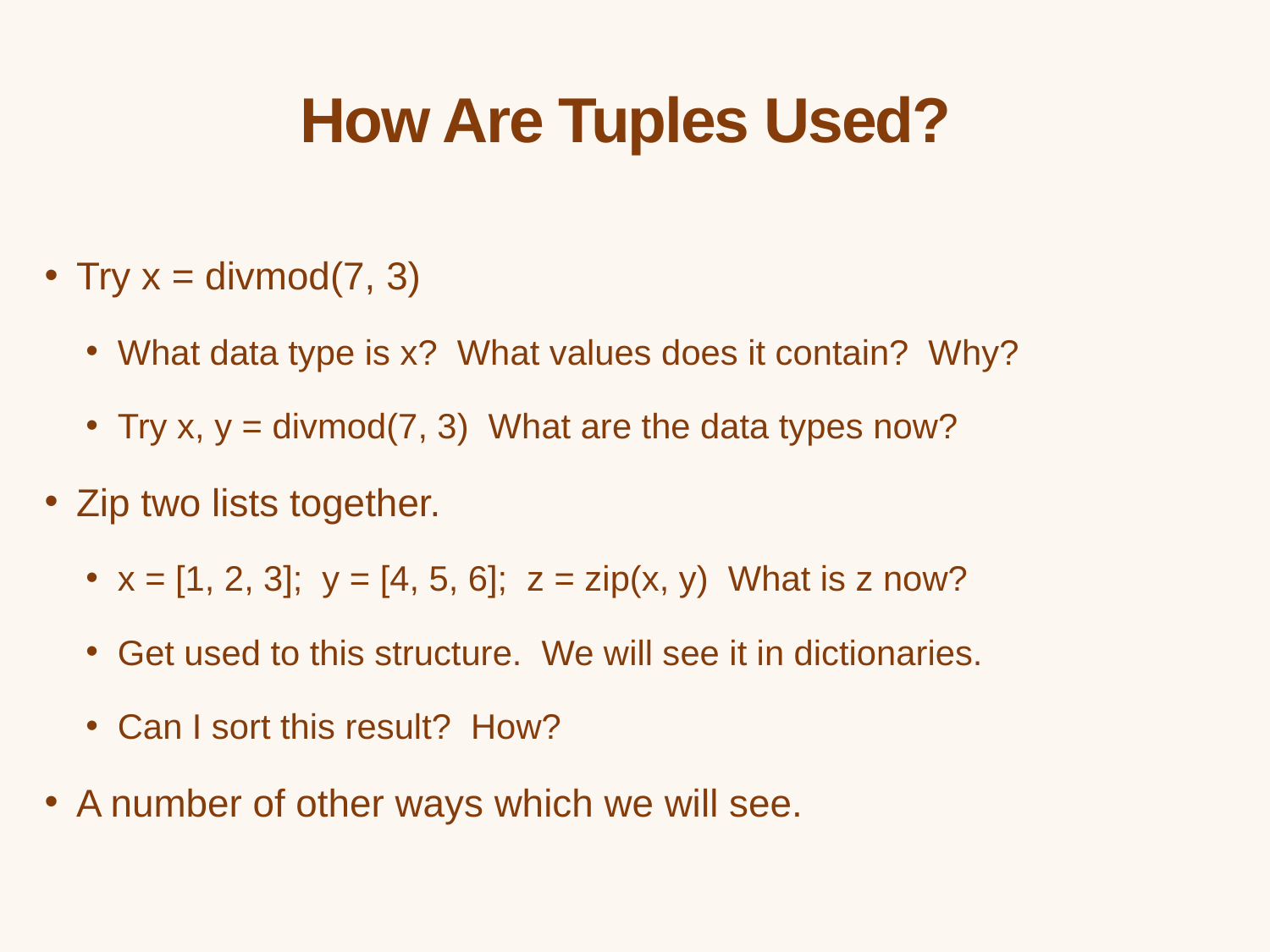

# How Are Tuples Used?
Try x = divmod(7, 3)
What data type is x?  What values does it contain?  Why?
Try x, y = divmod(7, 3)  What are the data types now?
Zip two lists together.
x = [1, 2, 3];  y = [4, 5, 6];  z = zip(x, y)  What is z now?
Get used to this structure.  We will see it in dictionaries.
Can I sort this result?  How?
A number of other ways which we will see.